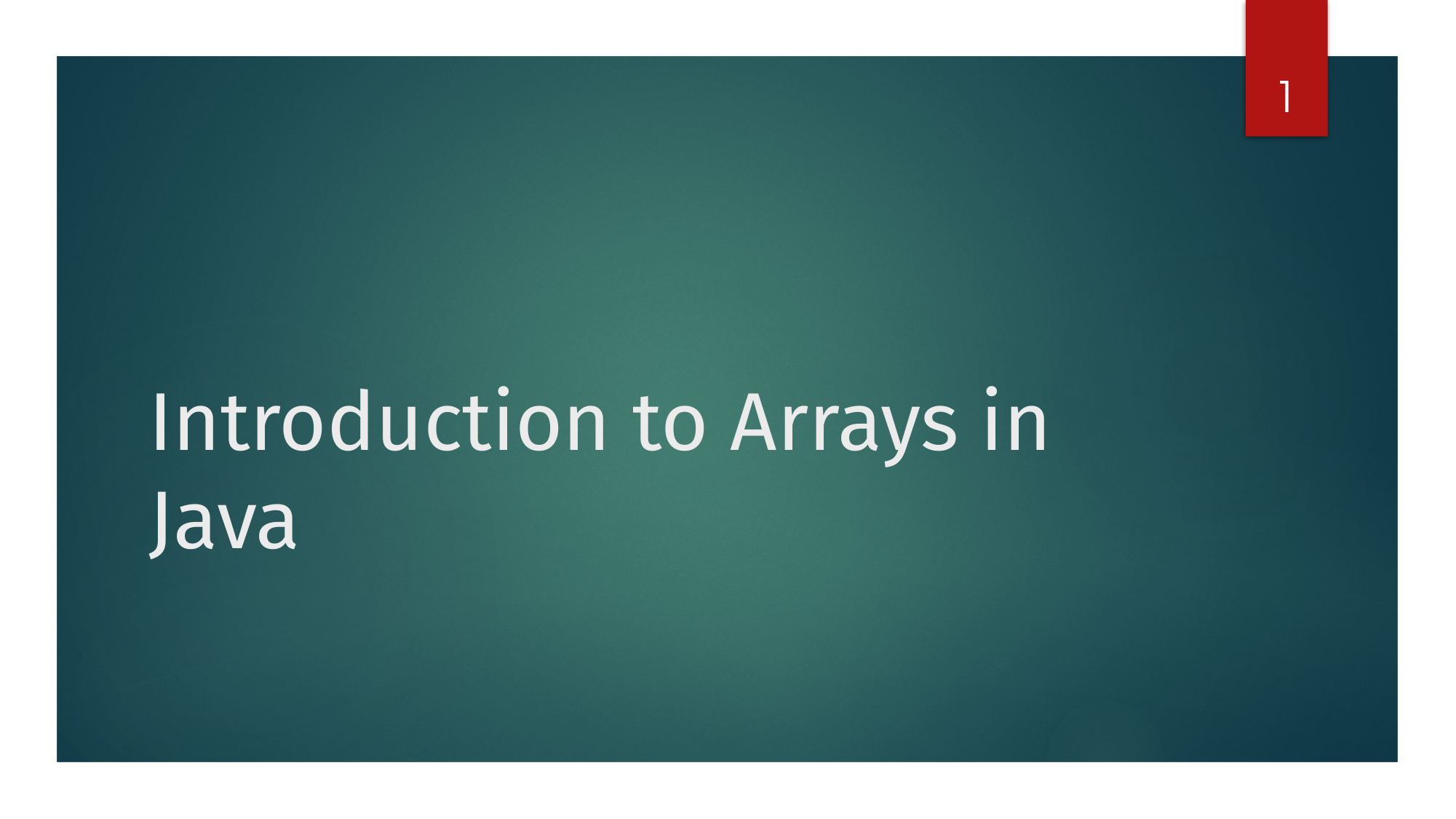

1
# Introduction to Arrays in Java